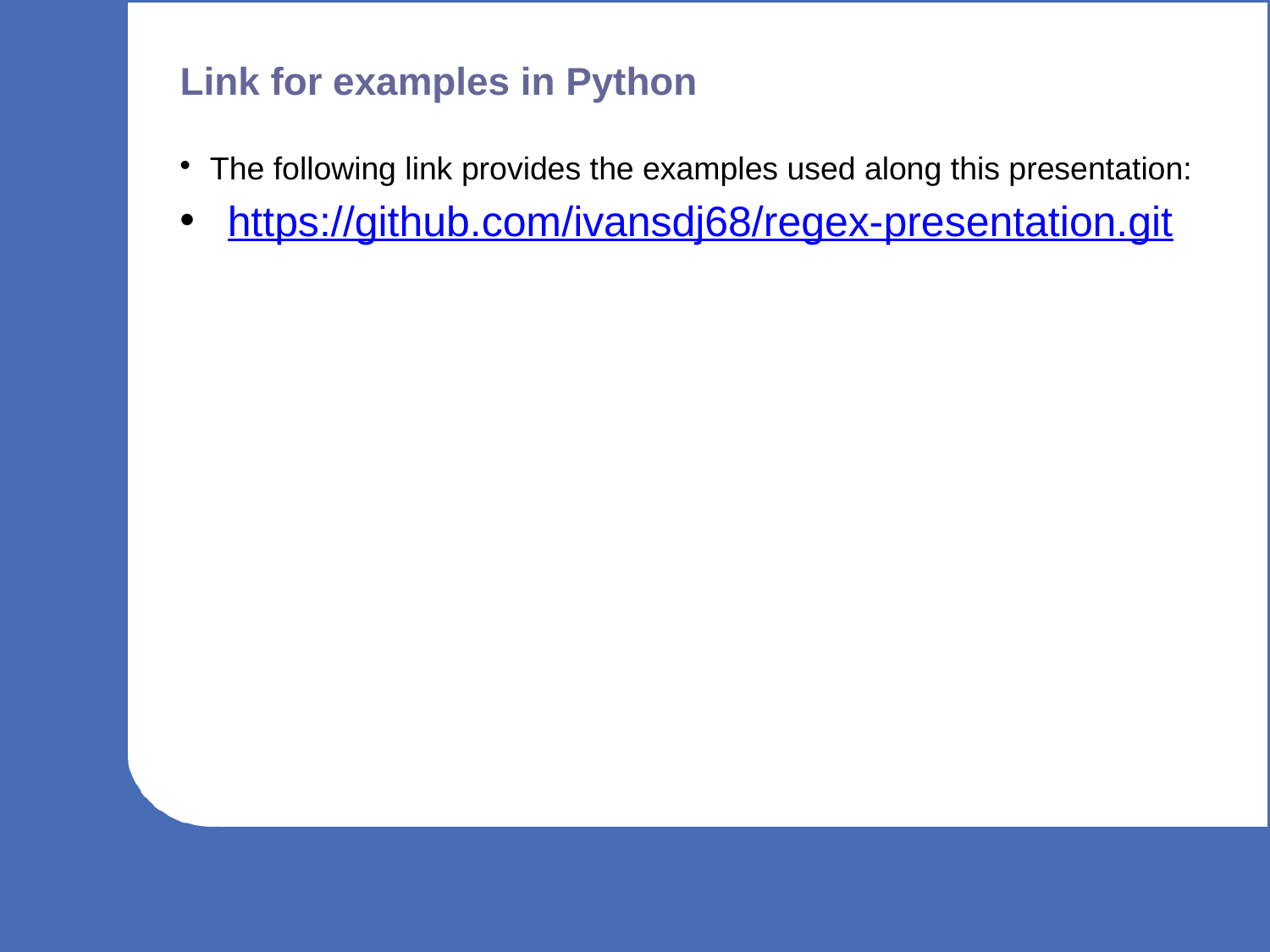

Link for examples in Python
The following link provides the examples used along this presentation:
https://github.com/ivansdj68/regex-presentation.git